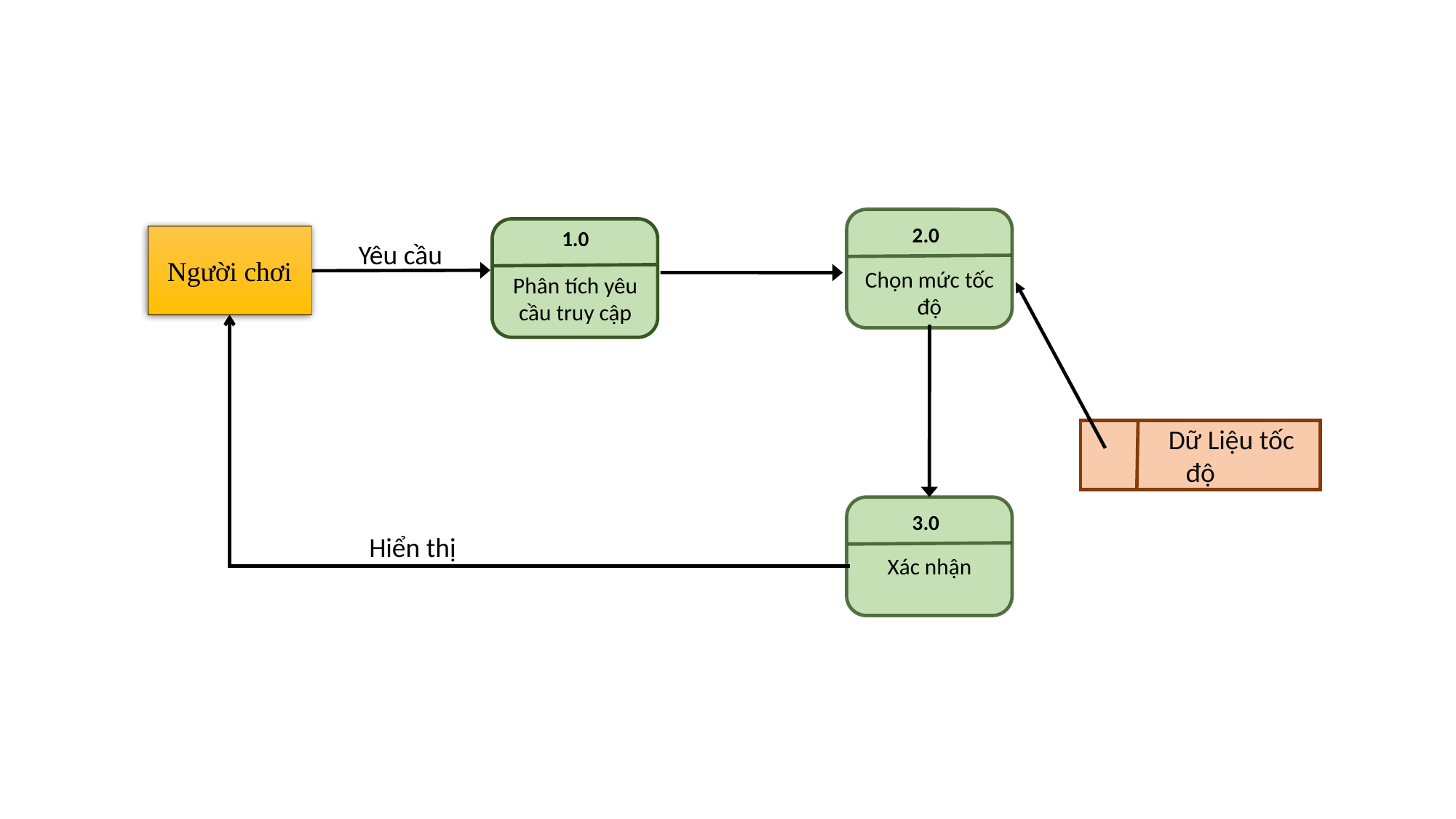

2.0

1.0
Người chơi
Yêu cầu
Chọn mức tốc độ
Phân tích yêu cầu truy cập
          Dữ Liệu tốc độ

3.0
Hiển thị
Xác nhận